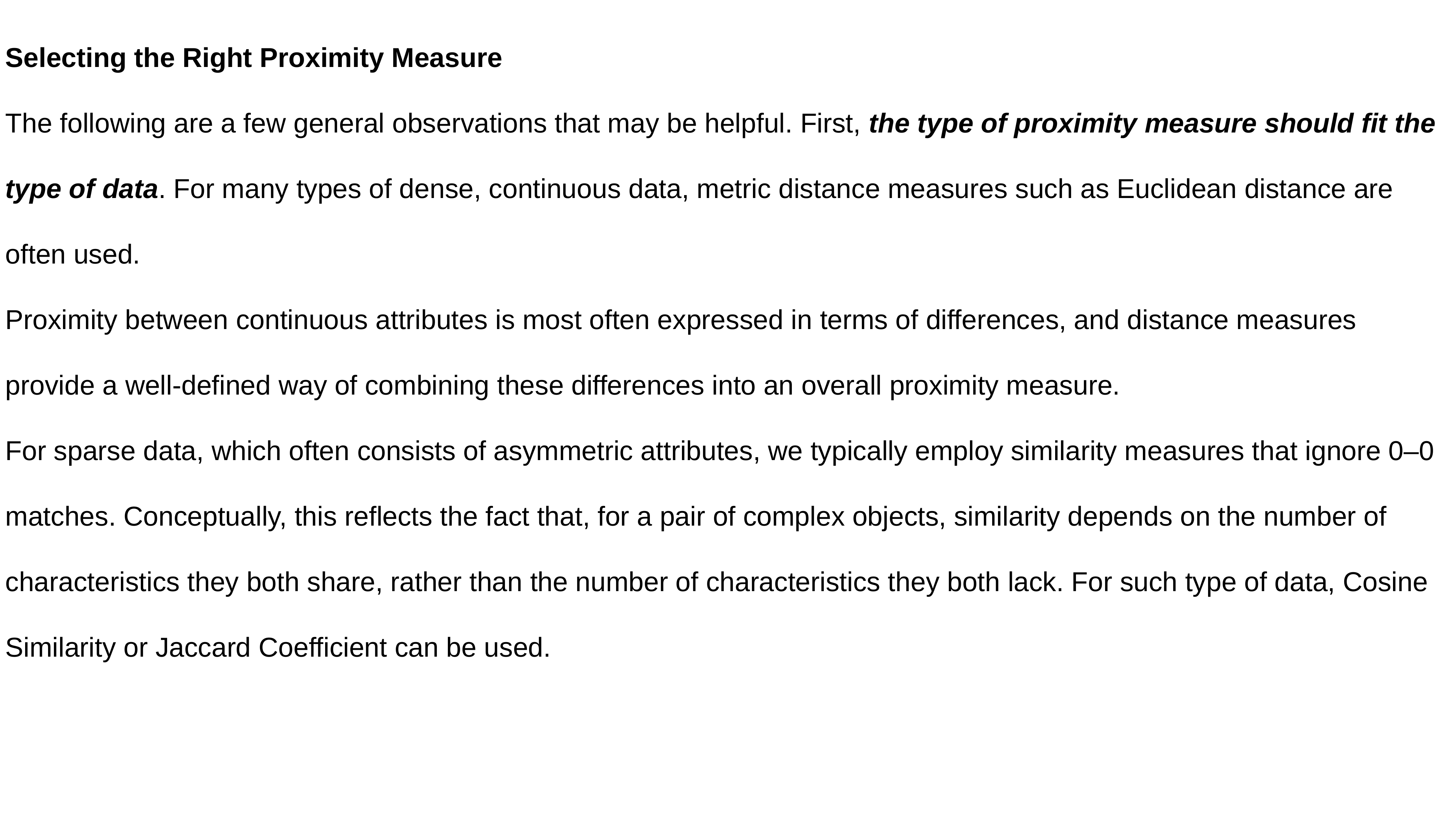

Selecting the Right Proximity Measure
The following are a few general observations that may be helpful. First, the type of proximity measure should fit the type of data. For many types of dense, continuous data, metric distance measures such as Euclidean distance are often used.
Proximity between continuous attributes is most often expressed in terms of differences, and distance measures provide a well-defined way of combining these differences into an overall proximity measure.
For sparse data, which often consists of asymmetric attributes, we typically employ similarity measures that ignore 0–0 matches. Conceptually, this reflects the fact that, for a pair of complex objects, similarity depends on the number of characteristics they both share, rather than the number of characteristics they both lack. For such type of data, Cosine Similarity or Jaccard Coefficient can be used.